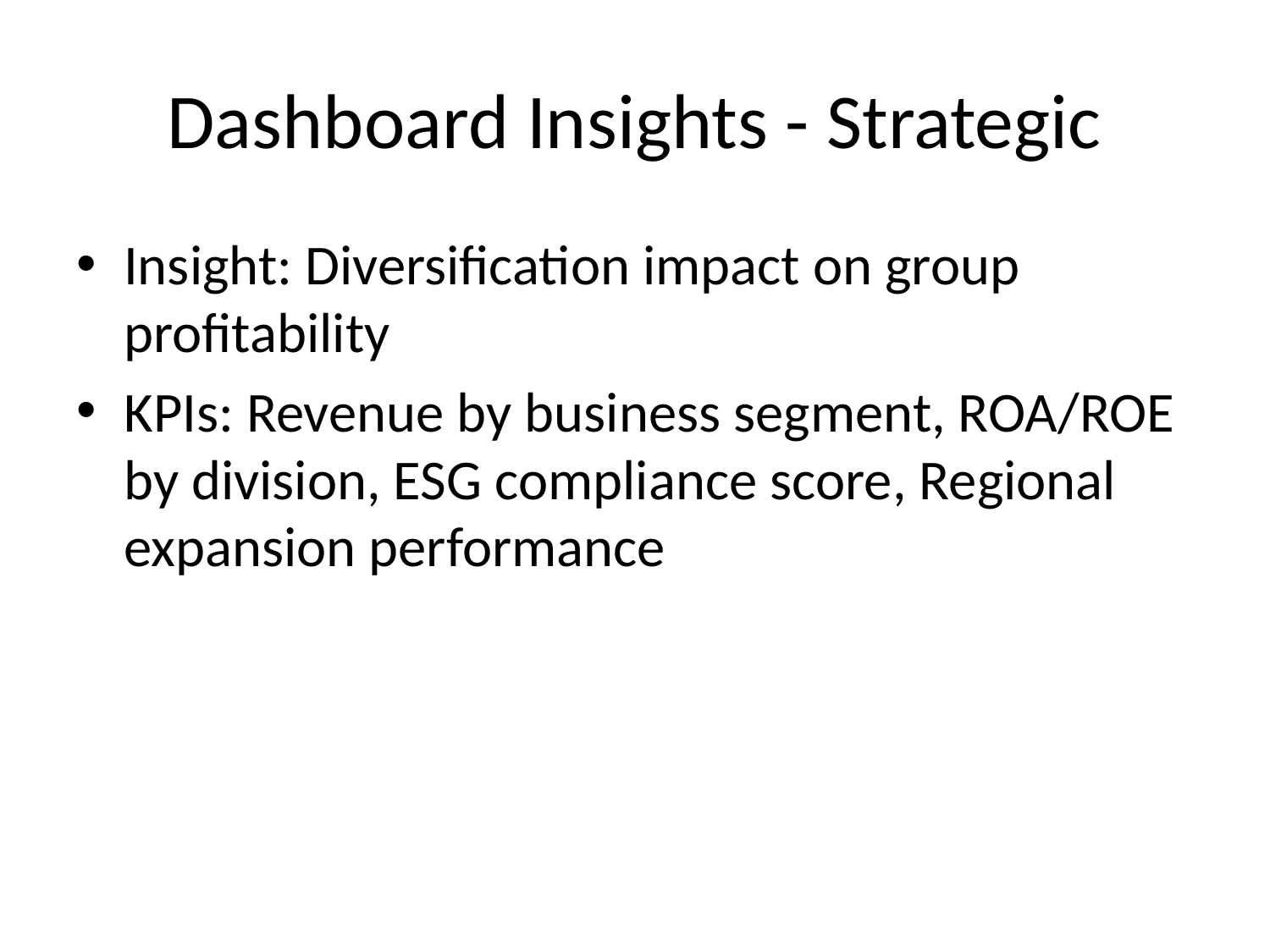

# Dashboard Insights - Strategic
Insight: Diversification impact on group profitability
KPIs: Revenue by business segment, ROA/ROE by division, ESG compliance score, Regional expansion performance